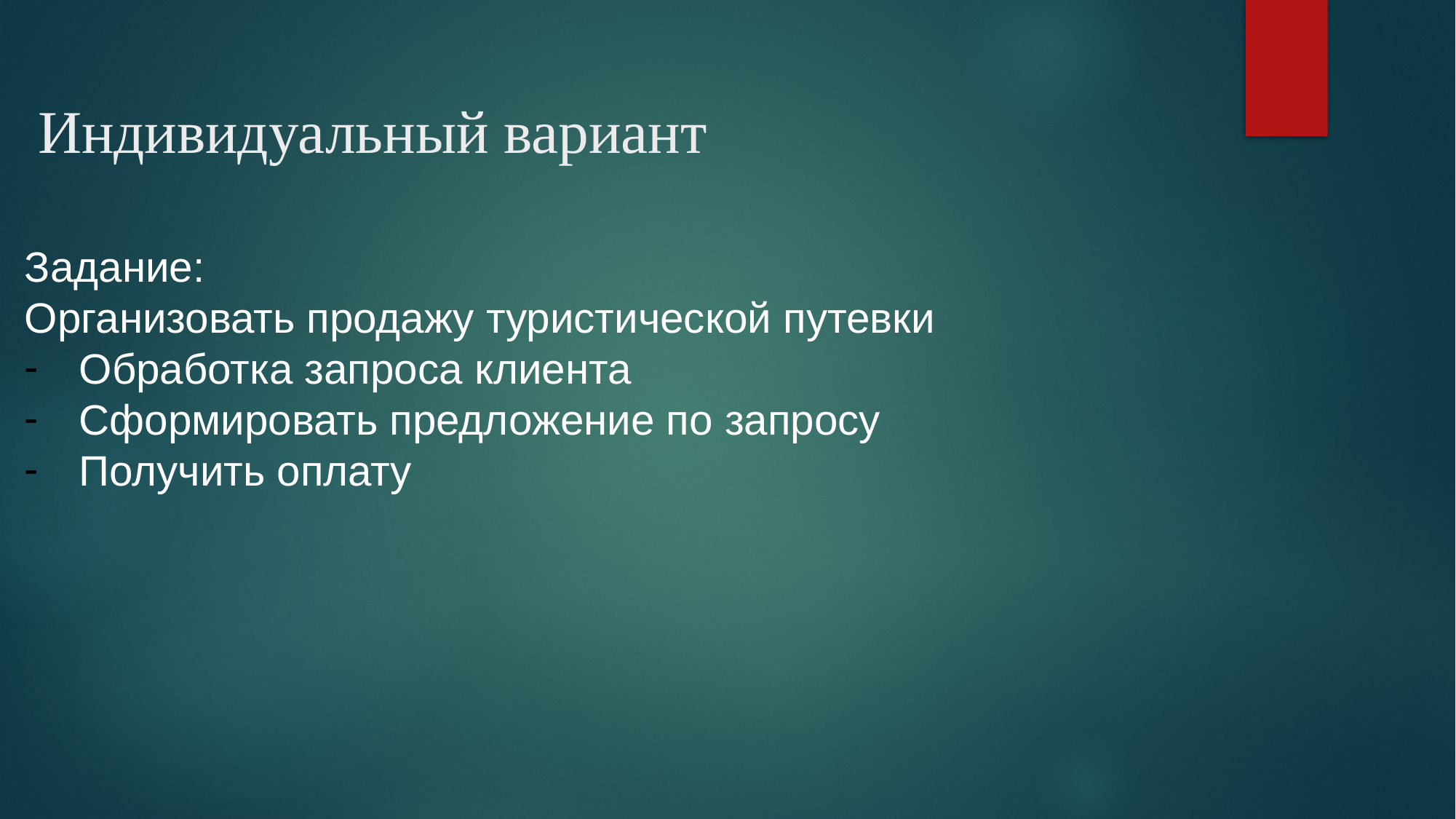

# Индивидуальный вариант
Задание:
Организовать продажу туристической путевки
Обработка запроса клиента
Сформировать предложение по запросу
Получить оплату